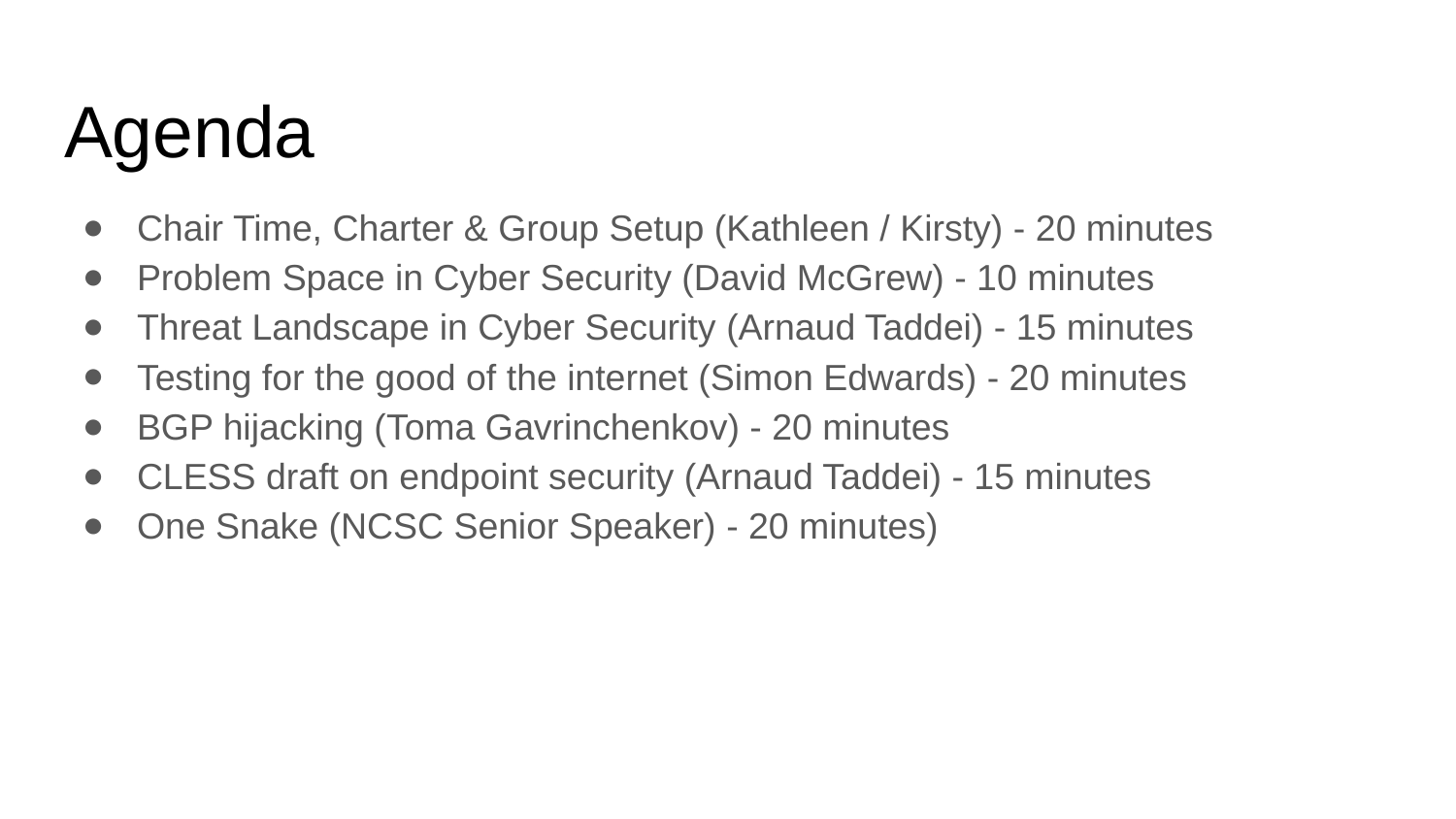

# Agenda
Chair Time, Charter & Group Setup (Kathleen / Kirsty) - 20 minutes
Problem Space in Cyber Security (David McGrew) - 10 minutes
Threat Landscape in Cyber Security (Arnaud Taddei) - 15 minutes
Testing for the good of the internet (Simon Edwards) - 20 minutes
BGP hijacking (Toma Gavrinchenkov) - 20 minutes
CLESS draft on endpoint security (Arnaud Taddei) - 15 minutes
One Snake (NCSC Senior Speaker) - 20 minutes)